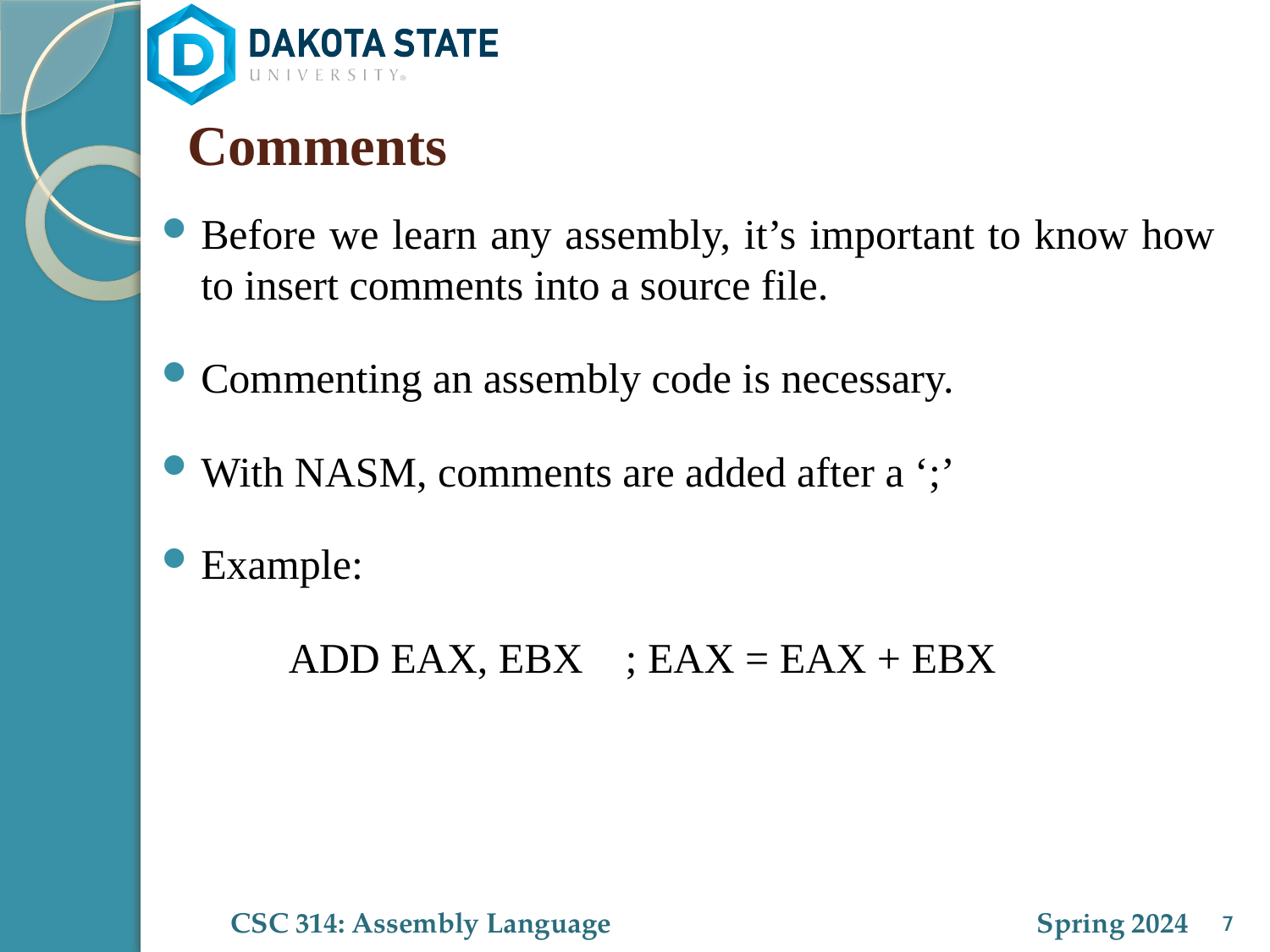

# Comments
Before we learn any assembly, it’s important to know how to insert comments into a source file.
Commenting an assembly code is necessary.
With NASM, comments are added after a ‘;’
Example:
  	ADD EAX, EBX    ; EAX = EAX + EBX
7